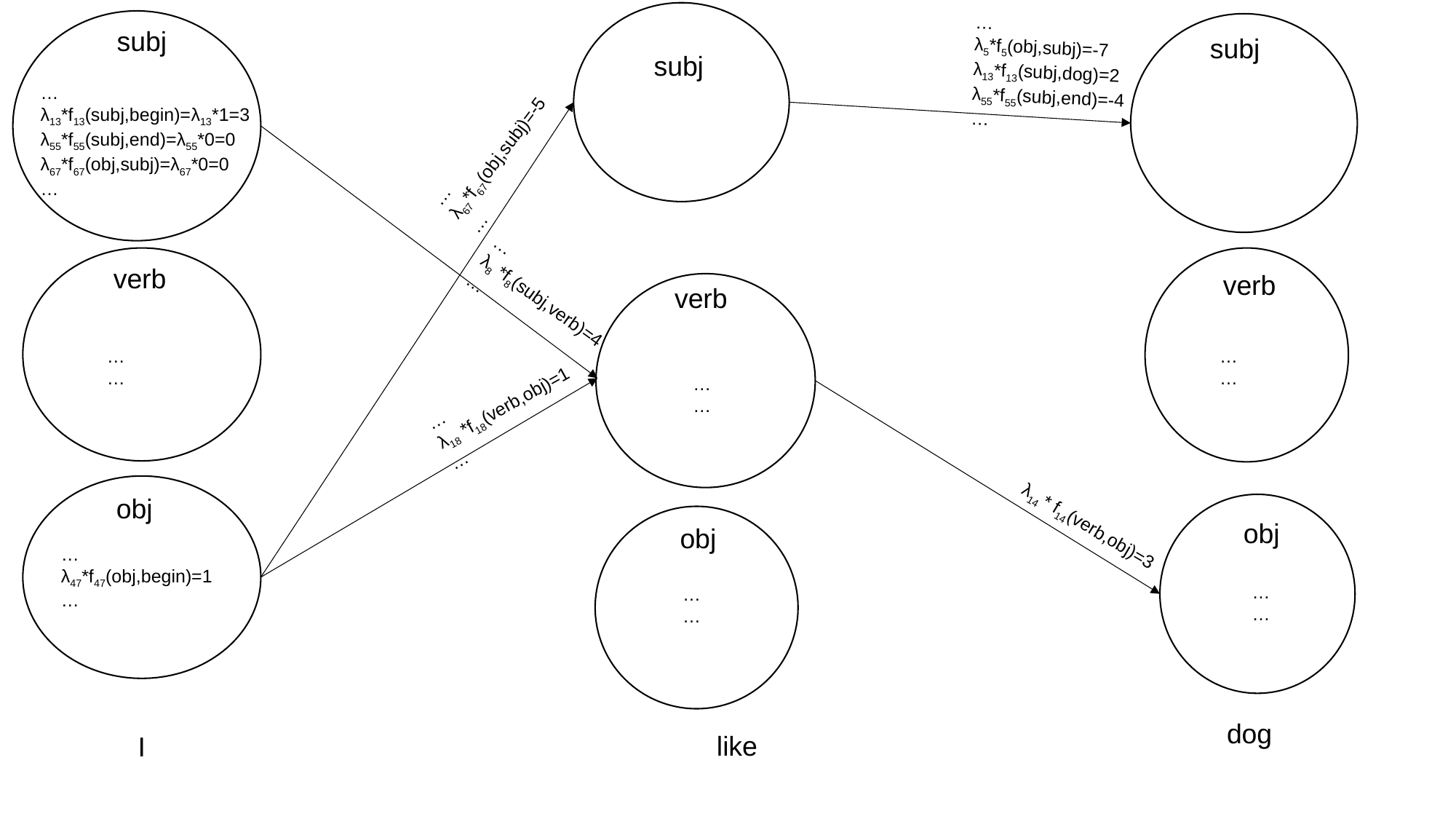

like
…
λ5*f5(obj,subj)=-7
λ13*f13(subj,dog)=2
λ55*f55(subj,end)=-4
…

dog
subj
subj
subj
…
λ13*f13(subj,begin)=λ13*1=3
λ55*f55(subj,end)=λ55*0=0
λ67*f67(obj,subj)=λ67*0=0
…
…
λ67*f67(obj,subj)=-5
…
verb
verb
…
λ8 *f8(subj,verb)=4
…

verb
…
…

…
…

…
λ18 *f18(verb,obj)=1
…

…
…

obj
obj
λ14 * f14(verb,obj)=3
obj
…
λ47*f47(obj,begin)=1
…
…
…

…
…

I